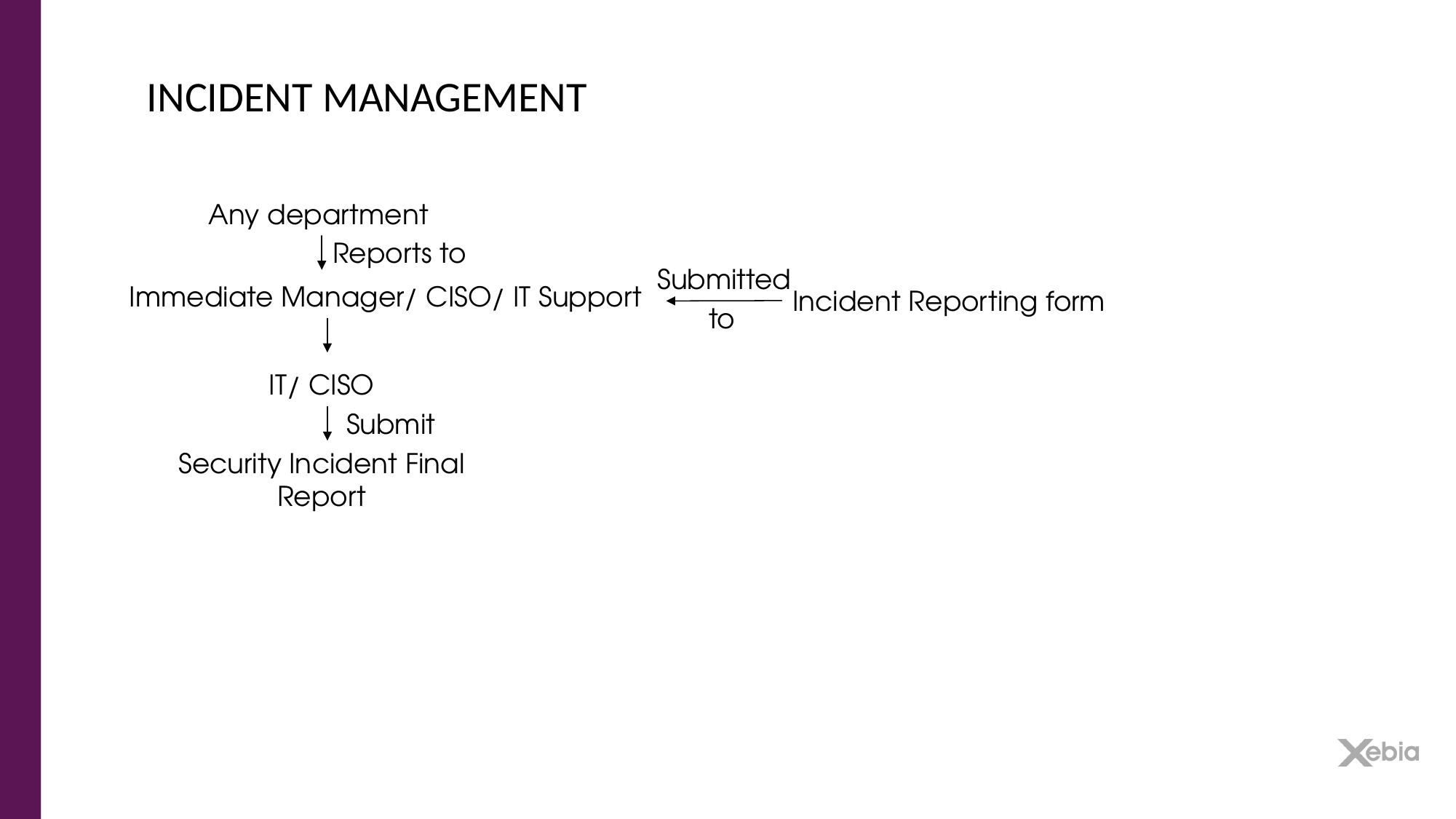

INCIDENT MANAGEMENT
Any department
Reports to
Submitted
Immediate Manager/ CISO/ IT Support
Incident Reporting form
to
IT/ CISO
Submit
Security Incident Final Report